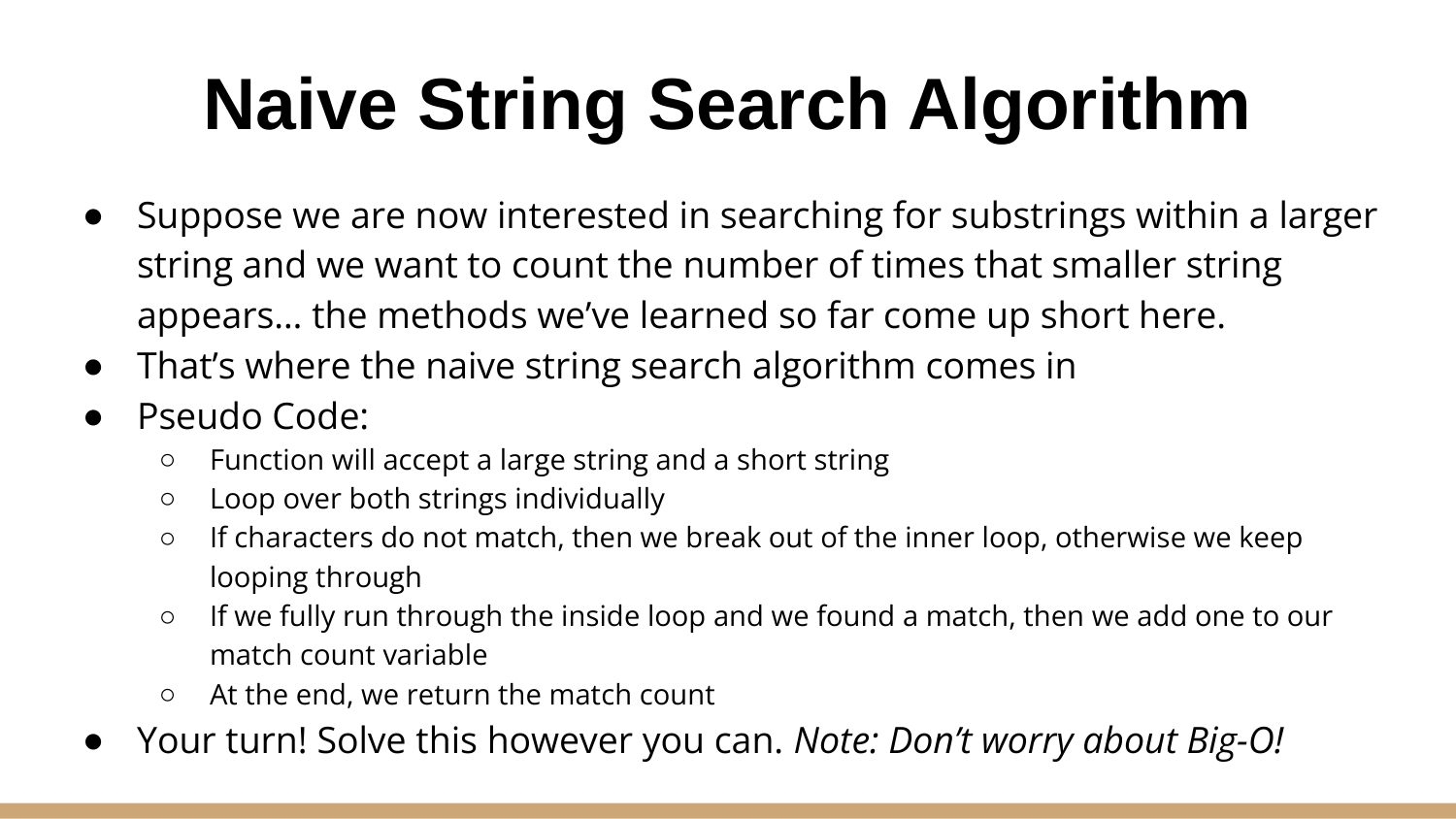

# Naive String Search Algorithm
Suppose we are now interested in searching for substrings within a larger string and we want to count the number of times that smaller string appears… the methods we’ve learned so far come up short here.
That’s where the naive string search algorithm comes in
Pseudo Code:
Function will accept a large string and a short string
Loop over both strings individually
If characters do not match, then we break out of the inner loop, otherwise we keep looping through
If we fully run through the inside loop and we found a match, then we add one to our match count variable
At the end, we return the match count
Your turn! Solve this however you can. Note: Don’t worry about Big-O!